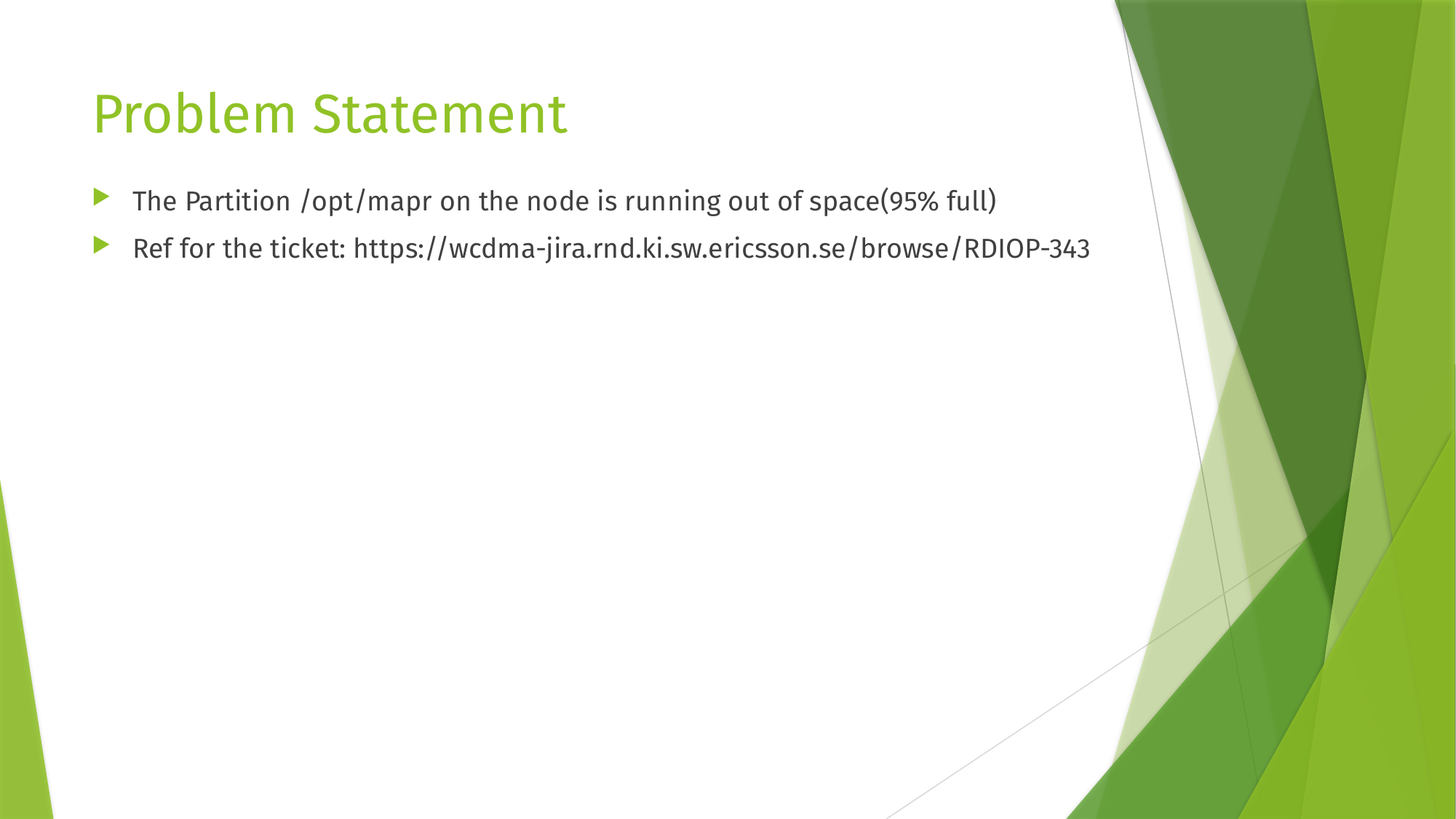

# Problem Statement
The Partition /opt/mapr on the node is running out of space(95% full)
Ref for the ticket: https://wcdma-jira.rnd.ki.sw.ericsson.se/browse/RDIOP-343